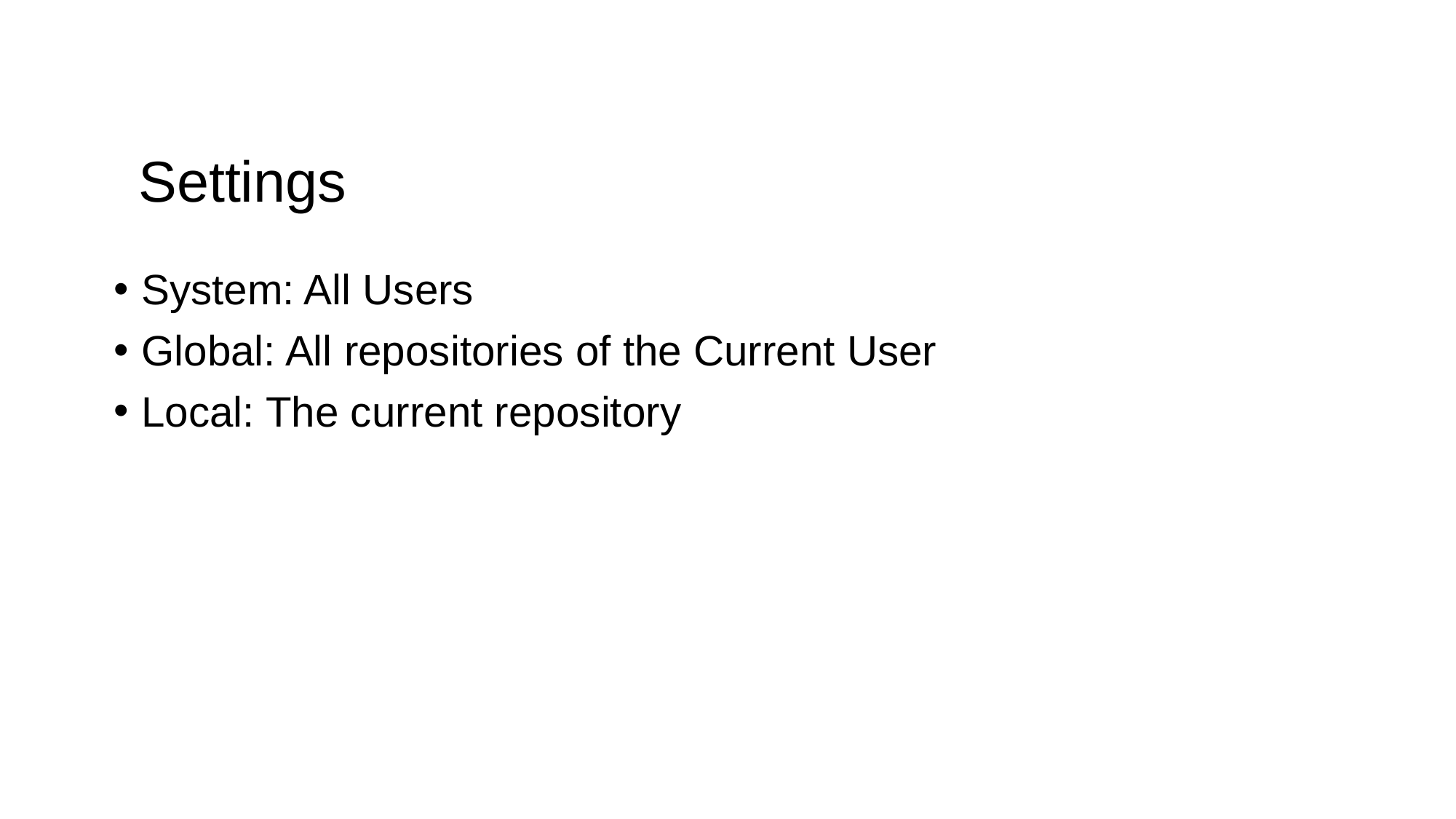

# Settings
System: All Users
Global: All repositories of the Current User
Local: The current repository